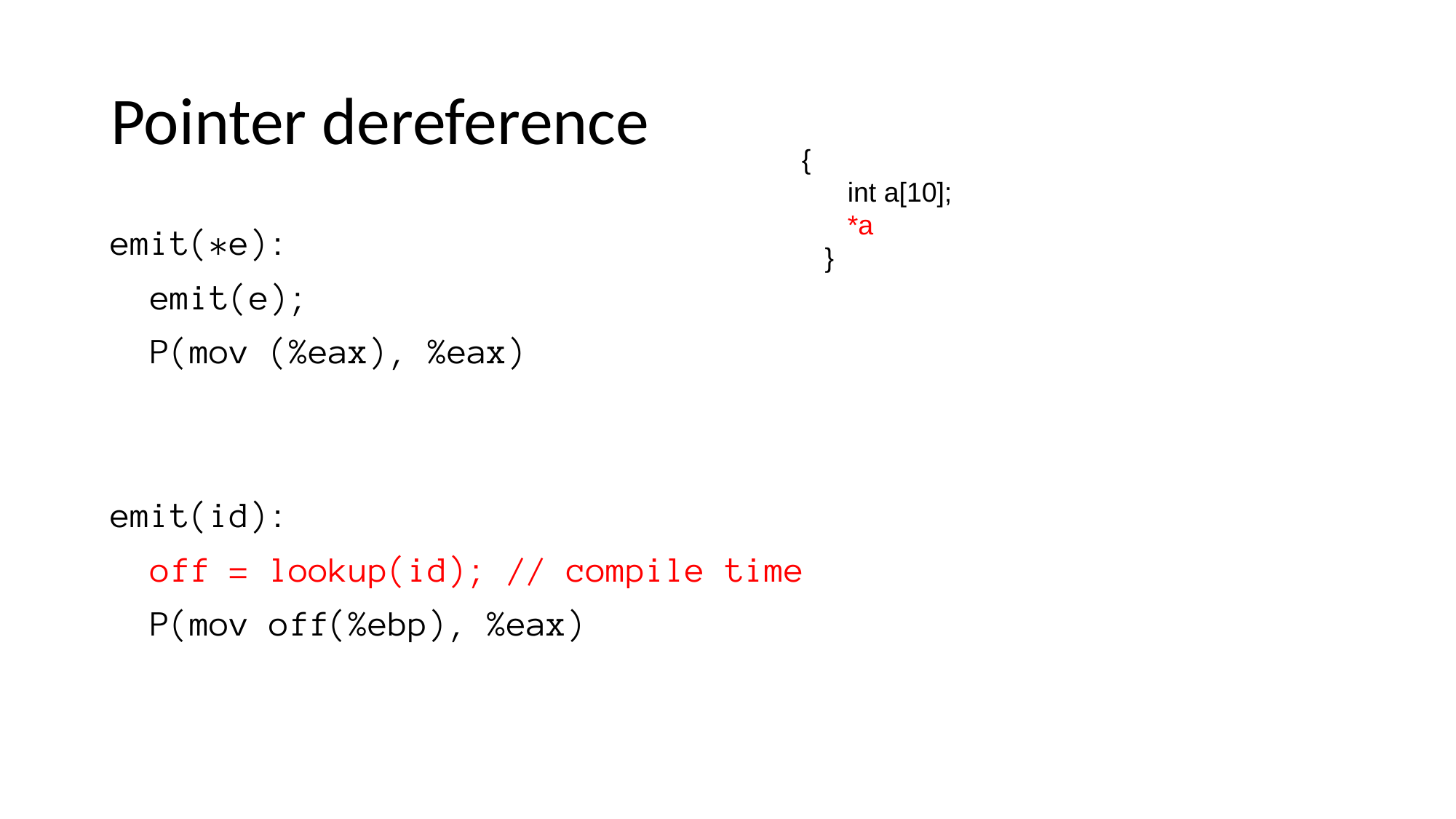

# Pointer dereference
 {
       int a[10];
       *a
    }
emit(*e):
  emit(e);
  P(mov (%eax), %eax)

emit(id):
  off = lookup(id); // compile time
  P(mov off(%ebp), %eax)